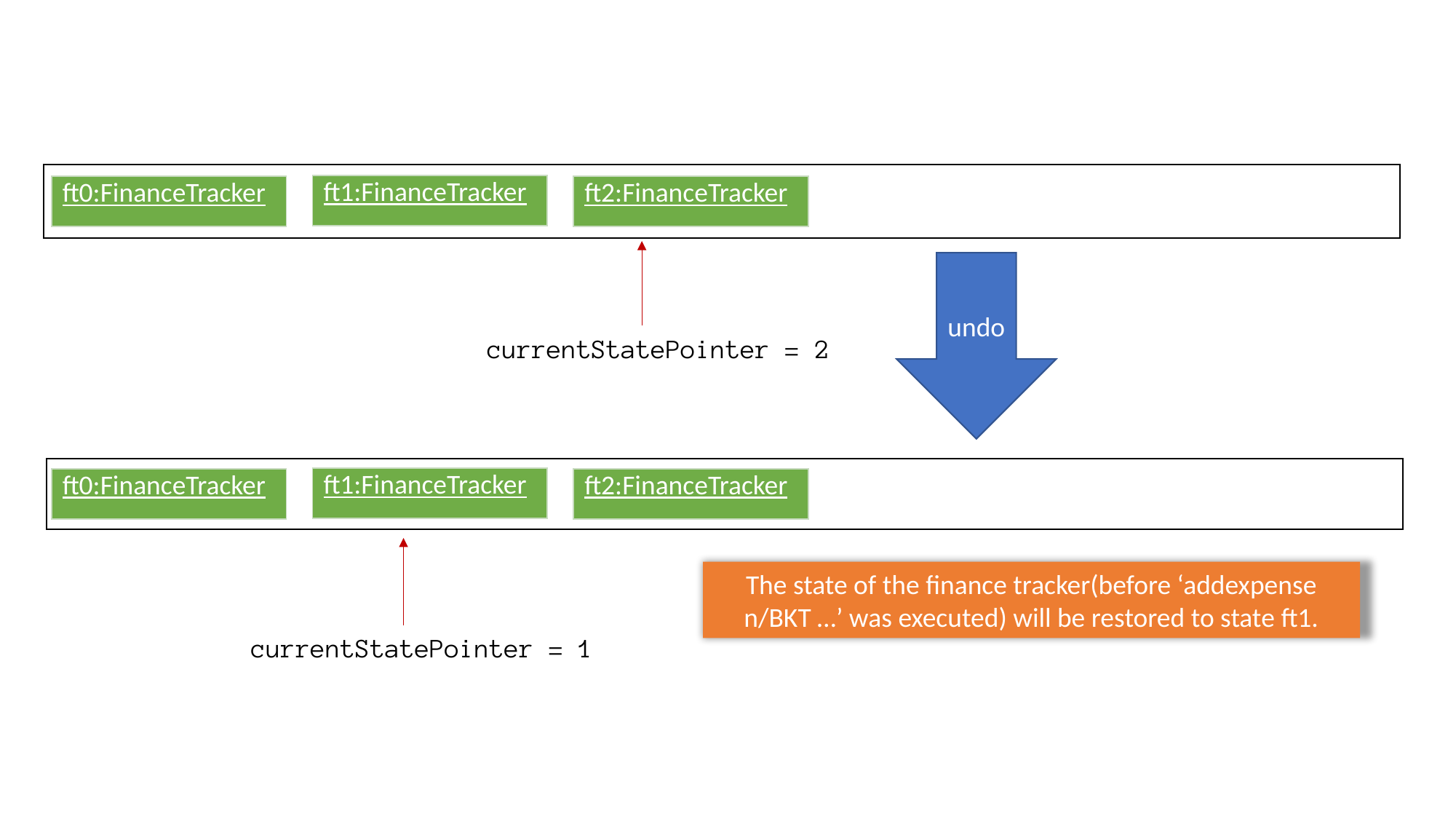

| ft1:FinanceTracker |
| --- |
| ft0:FinanceTracker |
| --- |
| ft2:FinanceTracker |
| --- |
undo
currentStatePointer = 2

| ft1:FinanceTracker |
| --- |
| ft0:FinanceTracker |
| --- |
| ft2:FinanceTracker |
| --- |
The state of the finance tracker(before ‘addexpense n/BKT …’ was executed) will be restored to state ft1.
currentStatePointer = 1